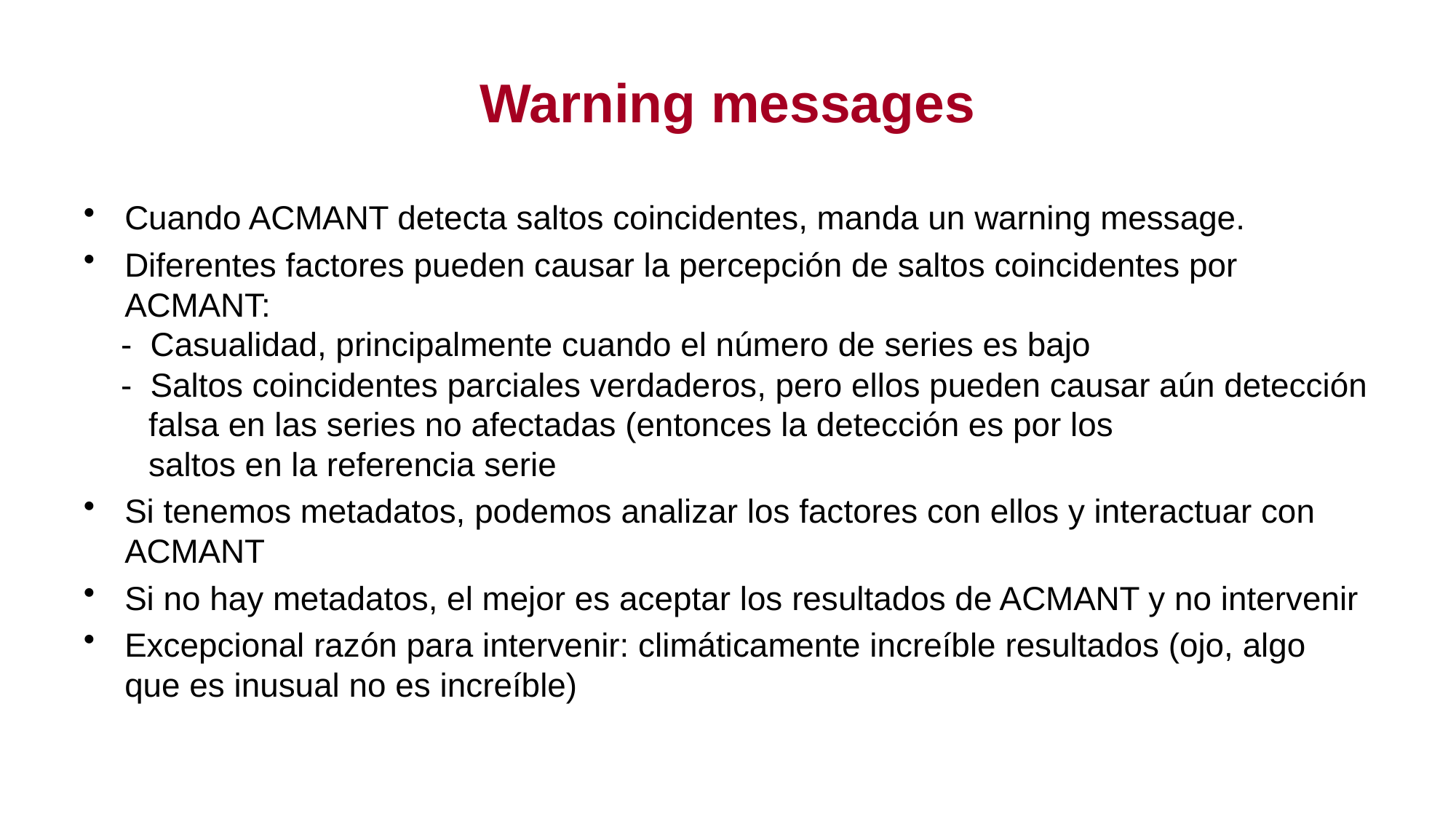

# Warning messages
Cuando ACMANT detecta saltos coincidentes, manda un warning message.
Diferentes factores pueden causar la percepción de saltos coincidentes por ACMANT:
    -  Casualidad, principalmente cuando el número de series es bajo
    -  Saltos coincidentes parciales verdaderos, pero ellos pueden causar aún detección
       falsa en las series no afectadas (entonces la detección es por los
       saltos en la referencia serie
Si tenemos metadatos, podemos analizar los factores con ellos y interactuar con ACMANT
Si no hay metadatos, el mejor es aceptar los resultados de ACMANT y no intervenir
Excepcional razón para intervenir: climáticamente increíble resultados (ojo, algo que es inusual no es increíble)